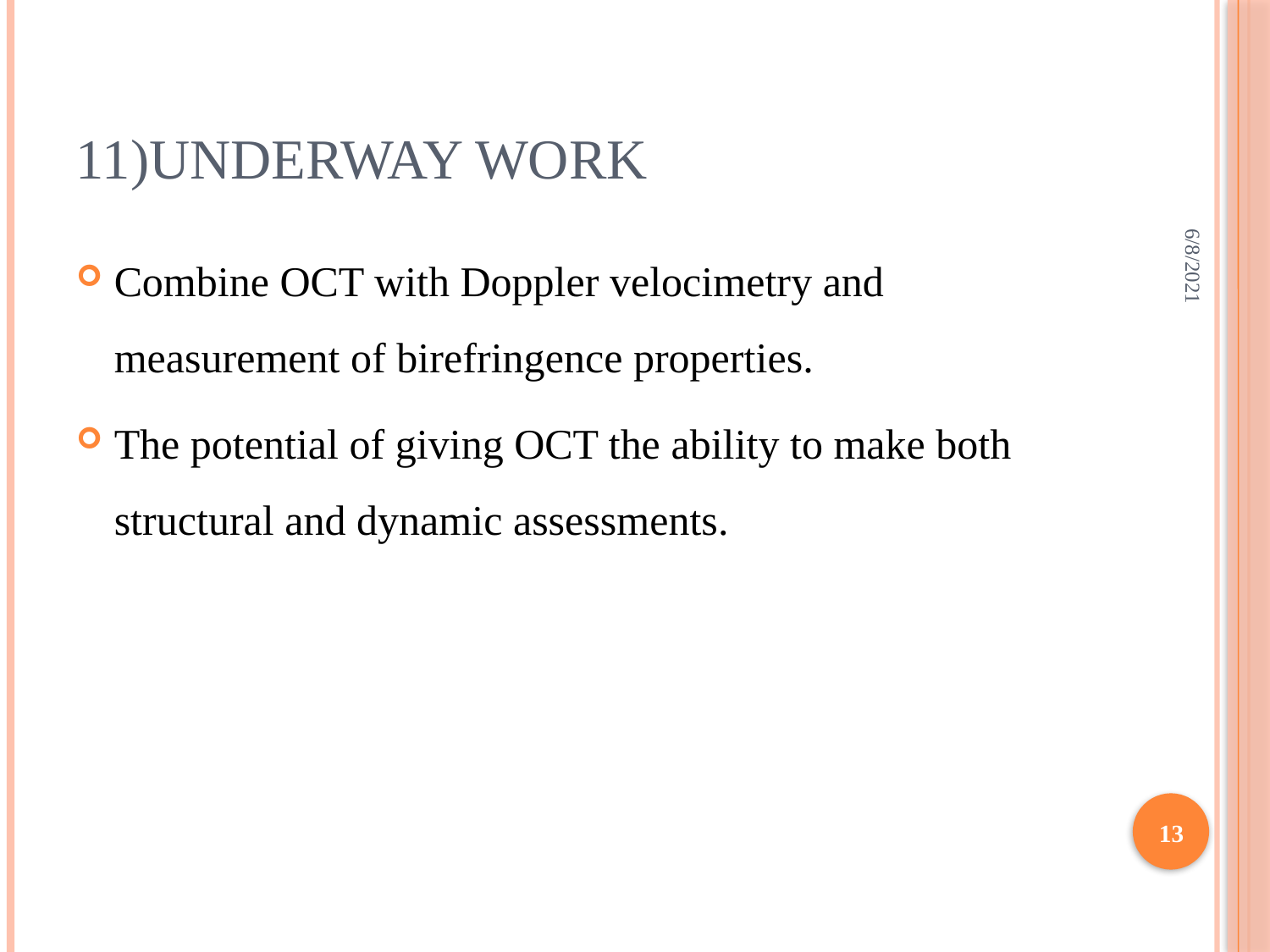

# 11)Underway work
6/8/2021
Combine OCT with Doppler velocimetry and measurement of birefringence properties.
The potential of giving OCT the ability to make both structural and dynamic assessments.
13